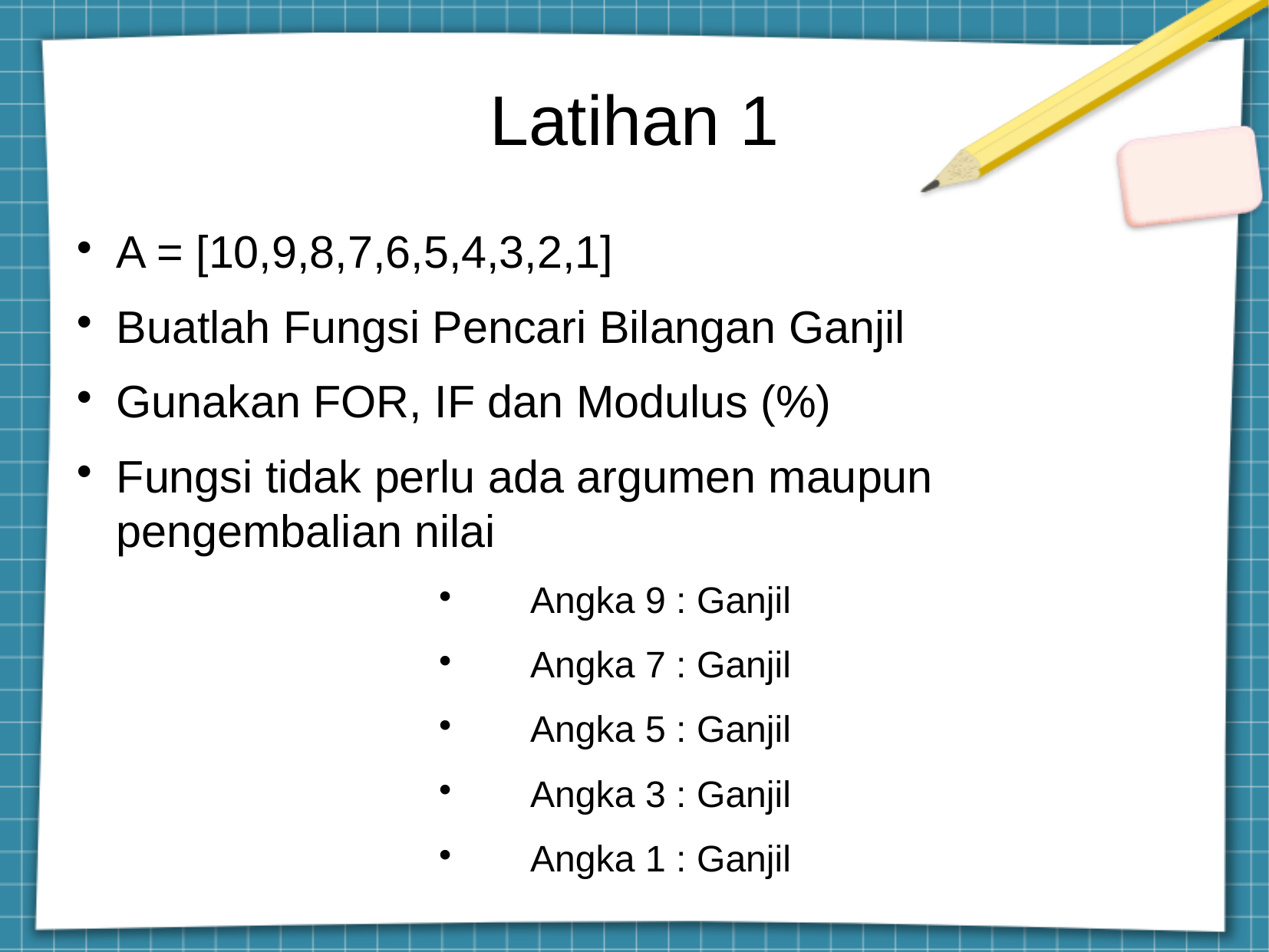

Latihan 1
A = [10,9,8,7,6,5,4,3,2,1]
Buatlah Fungsi Pencari Bilangan Ganjil
Gunakan FOR, IF dan Modulus (%)
Fungsi tidak perlu ada argumen maupun pengembalian nilai
Angka 9 : Ganjil
Angka 7 : Ganjil
Angka 5 : Ganjil
Angka 3 : Ganjil
Angka 1 : Ganjil